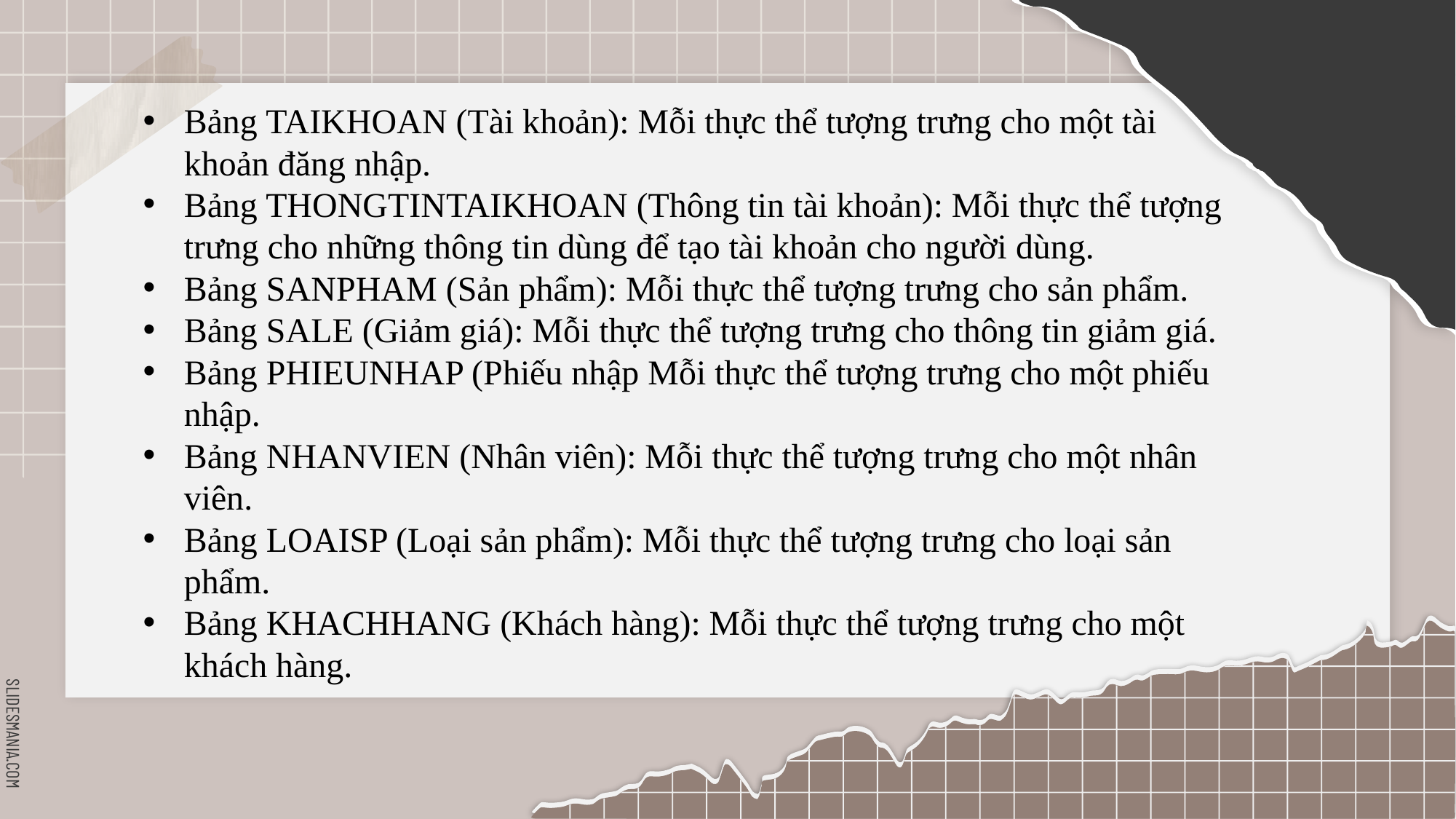

Bảng TAIKHOAN (Tài khoản): Mỗi thực thể tượng trưng cho một tài khoản đăng nhập.
Bảng THONGTINTAIKHOAN (Thông tin tài khoản): Mỗi thực thể tượng trưng cho những thông tin dùng để tạo tài khoản cho người dùng.
Bảng SANPHAM (Sản phẩm): Mỗi thực thể tượng trưng cho sản phẩm.
Bảng SALE (Giảm giá): Mỗi thực thể tượng trưng cho thông tin giảm giá.
Bảng PHIEUNHAP (Phiếu nhập Mỗi thực thể tượng trưng cho một phiếu nhập.
Bảng NHANVIEN (Nhân viên): Mỗi thực thể tượng trưng cho một nhân viên.
Bảng LOAISP (Loại sản phẩm): Mỗi thực thể tượng trưng cho loại sản phẩm.
Bảng KHACHHANG (Khách hàng): Mỗi thực thể tượng trưng cho một khách hàng.